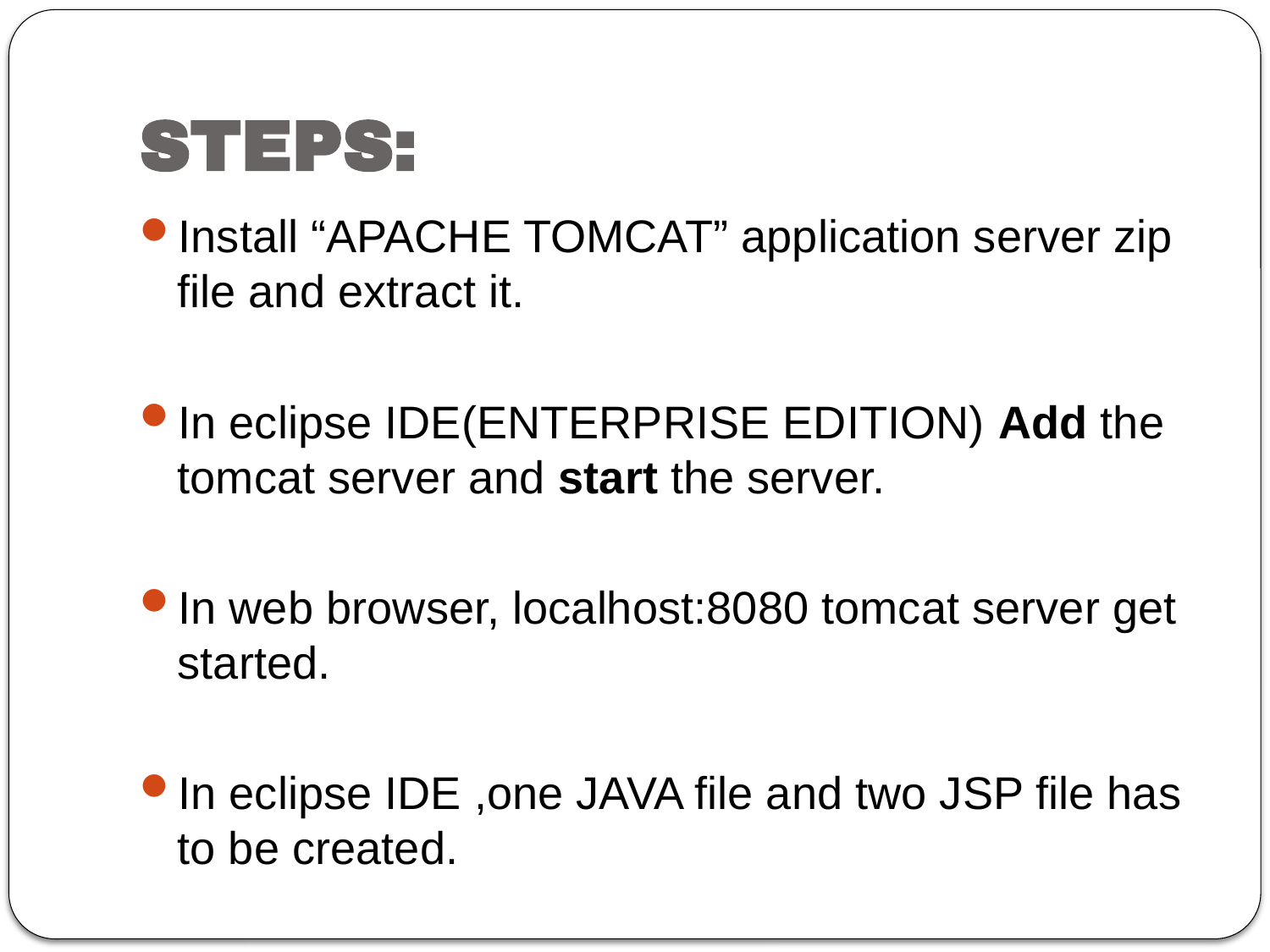

# STEPS:
Install “APACHE TOMCAT” application server zip file and extract it.

In eclipse IDE(ENTERPRISE EDITION) Add the tomcat server and start the server.

In web browser, localhost:8080 tomcat server get started.

In eclipse IDE ,one JAVA file and two JSP file has to be created.